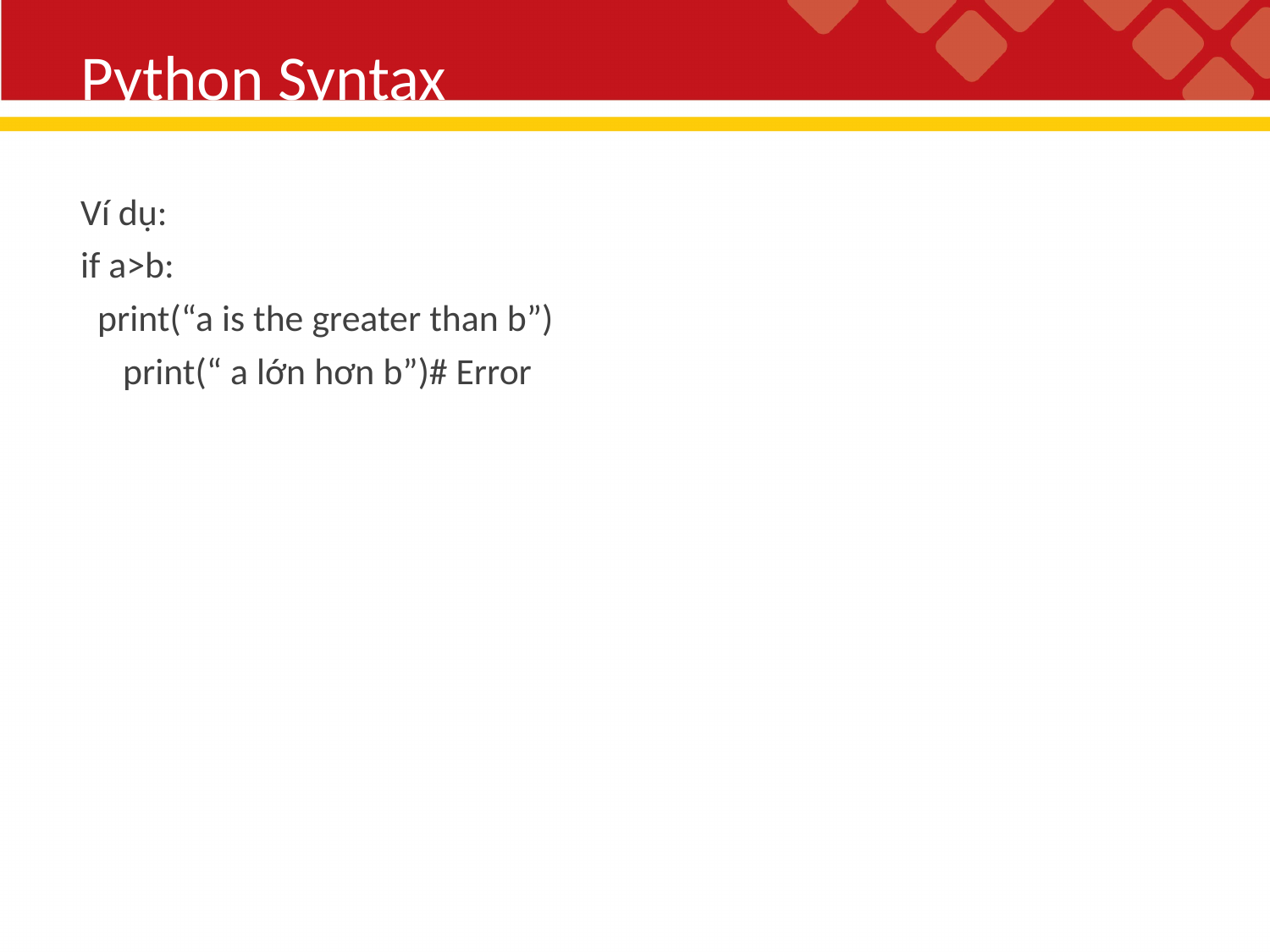

# Python Syntax
Ví dụ:
if a>b:
  print(“a is the greater than b”)
     print(“ a lớn hơn b”)# Error